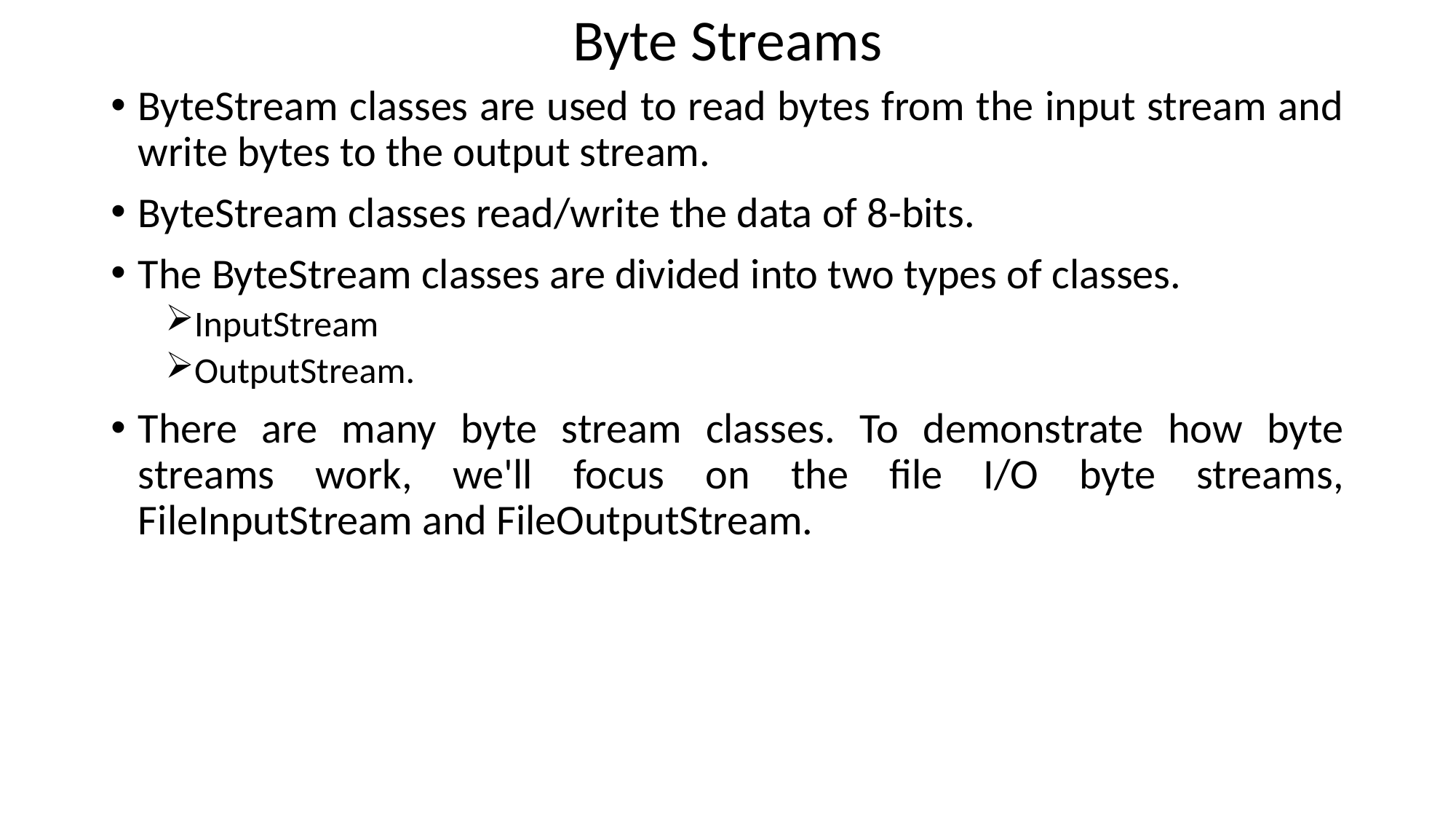

# Byte Streams
ByteStream classes are used to read bytes from the input stream and write bytes to the output stream.
ByteStream classes read/write the data of 8-bits.
The ByteStream classes are divided into two types of classes.
InputStream
OutputStream.
There are many byte stream classes. To demonstrate how byte streams work, we'll focus on the file I/O byte streams, FileInputStream and FileOutputStream.